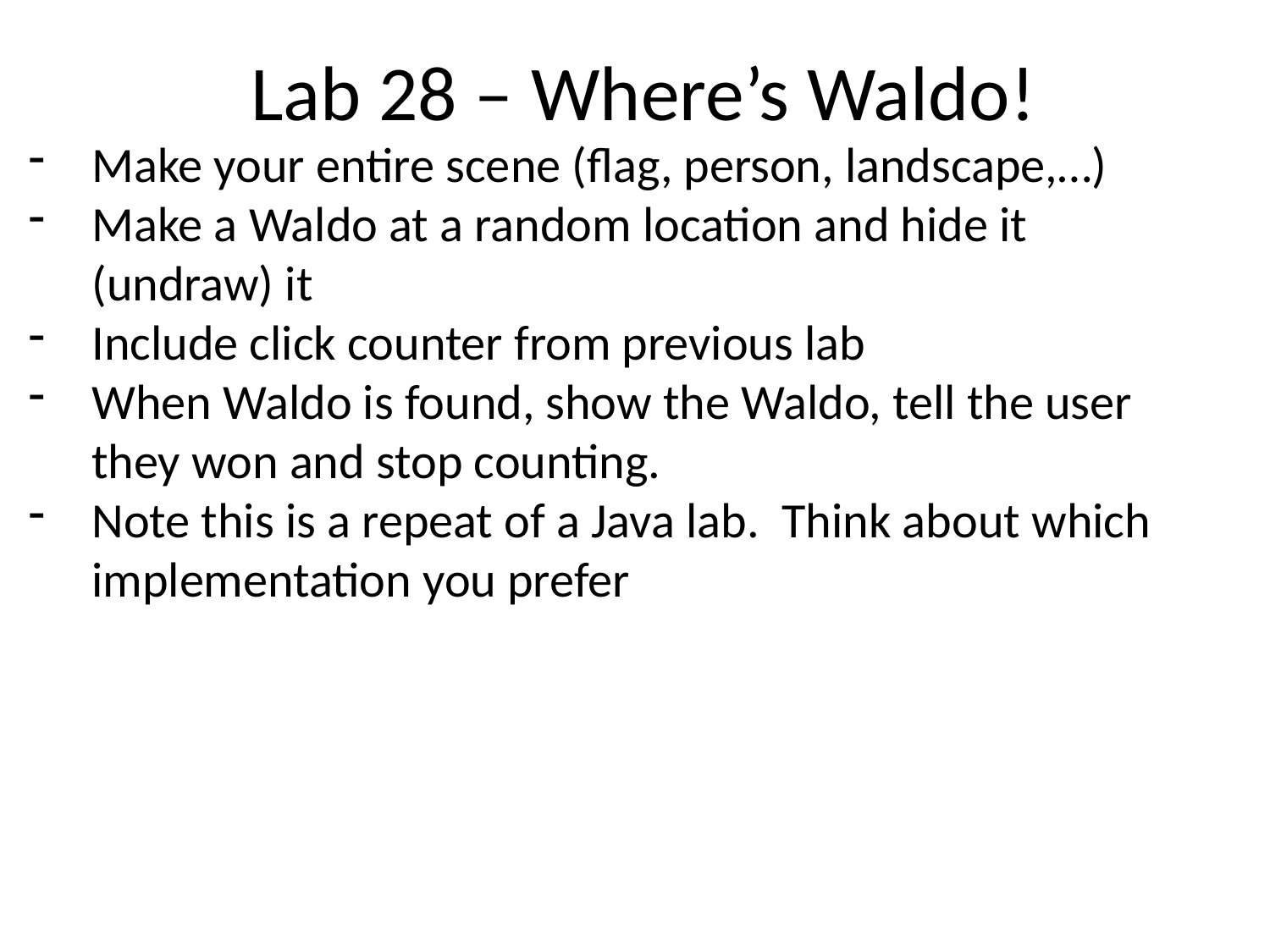

# Lab 28 – Where’s Waldo!
Make your entire scene (flag, person, landscape,…)
Make a Waldo at a random location and hide it (undraw) it
Include click counter from previous lab
When Waldo is found, show the Waldo, tell the user they won and stop counting.
Note this is a repeat of a Java lab.  Think about which implementation you prefer